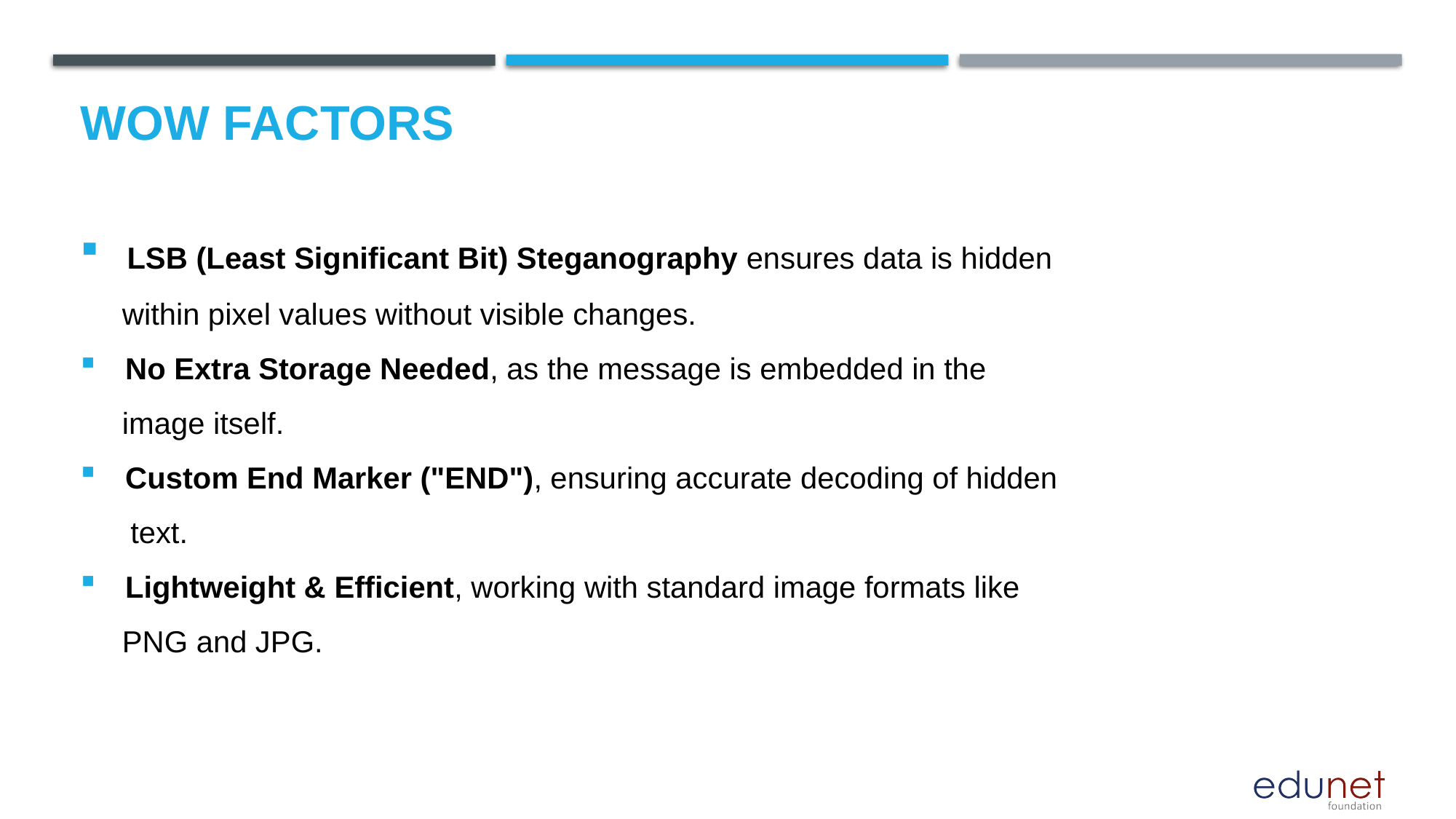

# Wow factors
 LSB (Least Significant Bit) Steganography ensures data is hidden
     within pixel values without visible changes.
 No Extra Storage Needed, as the message is embedded in the
     image itself.
 Custom End Marker ("END"), ensuring accurate decoding of hidden
      text.
 Lightweight & Efficient, working with standard image formats like
     PNG and JPG.